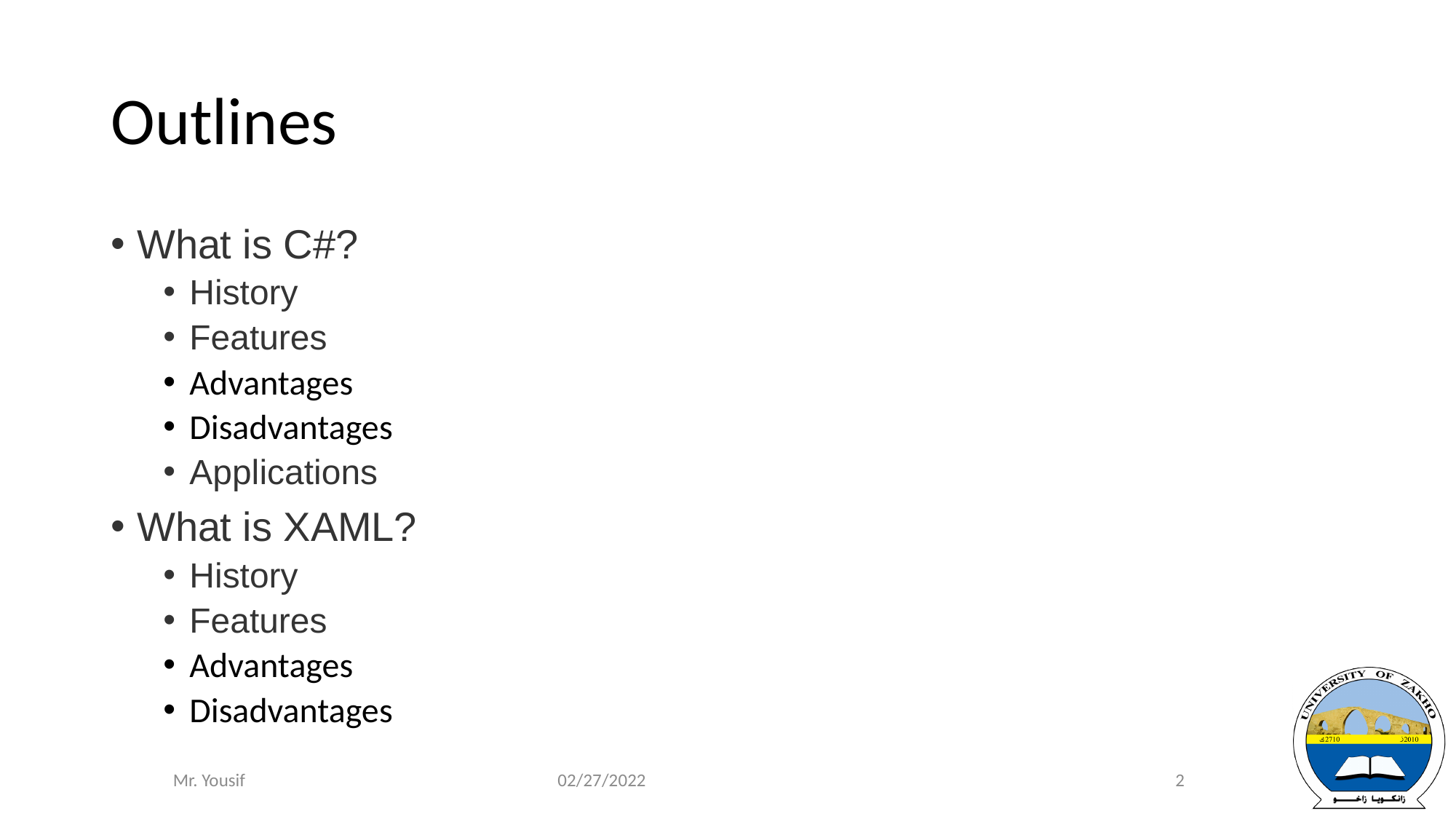

# Outlines
What is C#?
History
Features
Advantages
Disadvantages
Applications
What is XAML?
History
Features
Advantages
Disadvantages

02/27/2022
2
Mr. Yousif